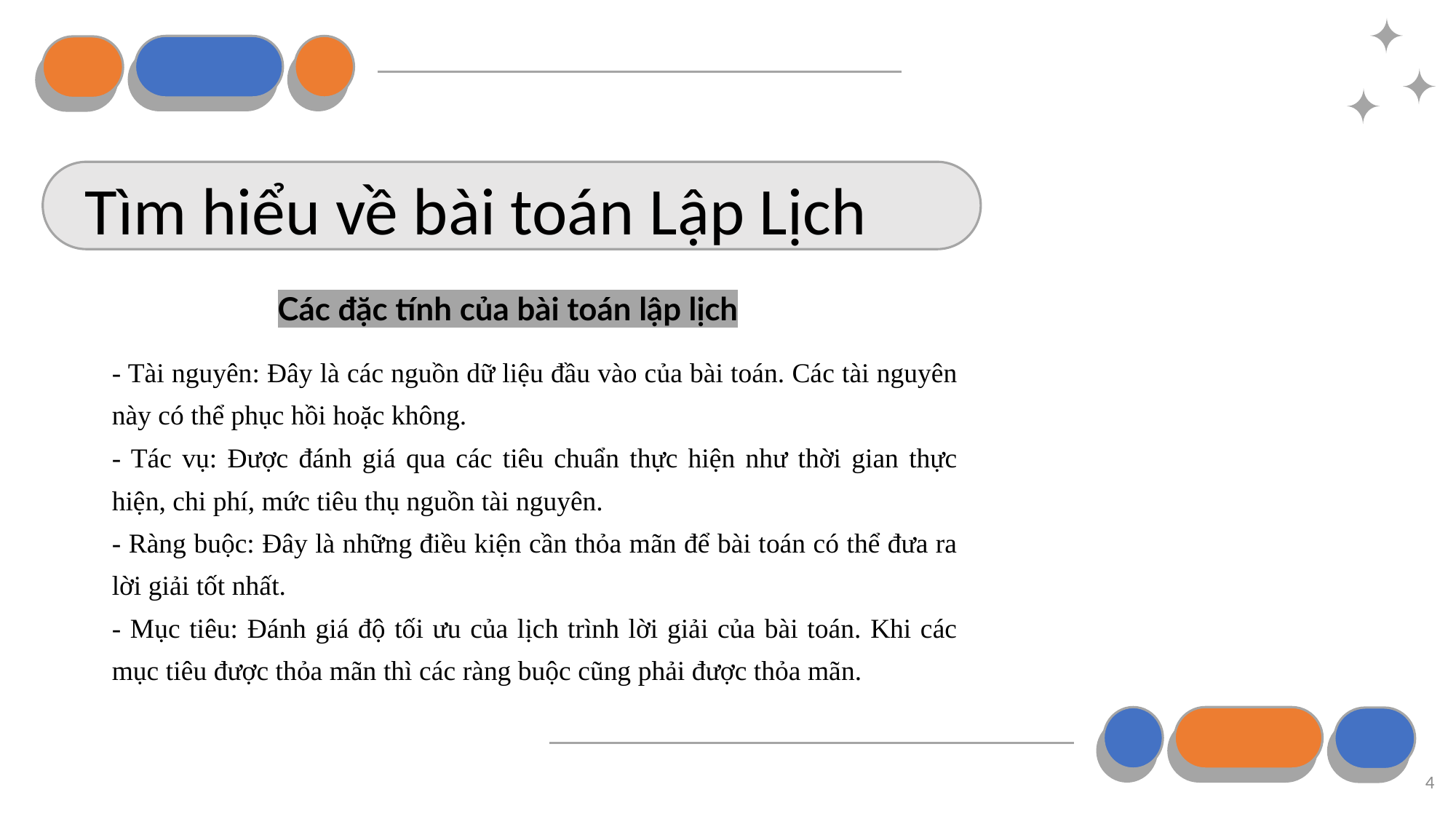

# Tìm hiểu về bài toán Lập Lịch

Các đặc tính của bài toán lập lịch
- Tài nguyên: Đây là các nguồn dữ liệu đầu vào của bài toán. Các tài nguyên này có thể phục hồi hoặc không.
- Tác vụ: Được đánh giá qua các tiêu chuẩn thực hiện như thời gian thực hiện, chi phí, mức tiêu thụ nguồn tài nguyên.
- Ràng buộc: Đây là những điều kiện cần thỏa mãn để bài toán có thể đưa ra lời giải tốt nhất.
- Mục tiêu: Đánh giá độ tối ưu của lịch trình lời giải của bài toán. Khi các mục tiêu được thỏa mãn thì các ràng buộc cũng phải được thỏa mãn.
4